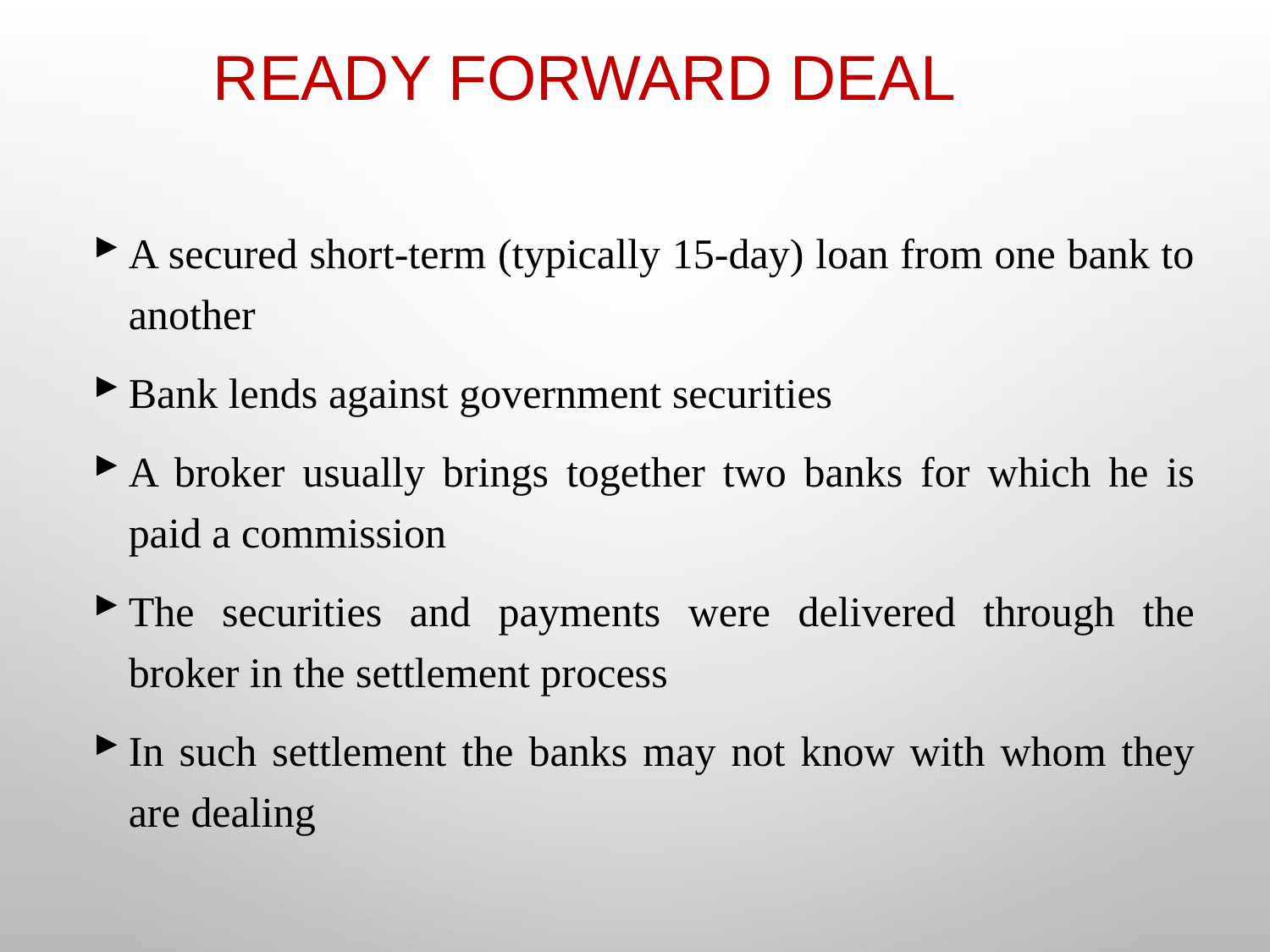

# Ready Forward Deal
A secured short-term (typically 15-day) loan from one bank to another
Bank lends against government securities
A broker usually brings together two banks for which he is paid a commission
The securities and payments were delivered through the broker in the settlement process
In such settlement the banks may not know with whom they are dealing